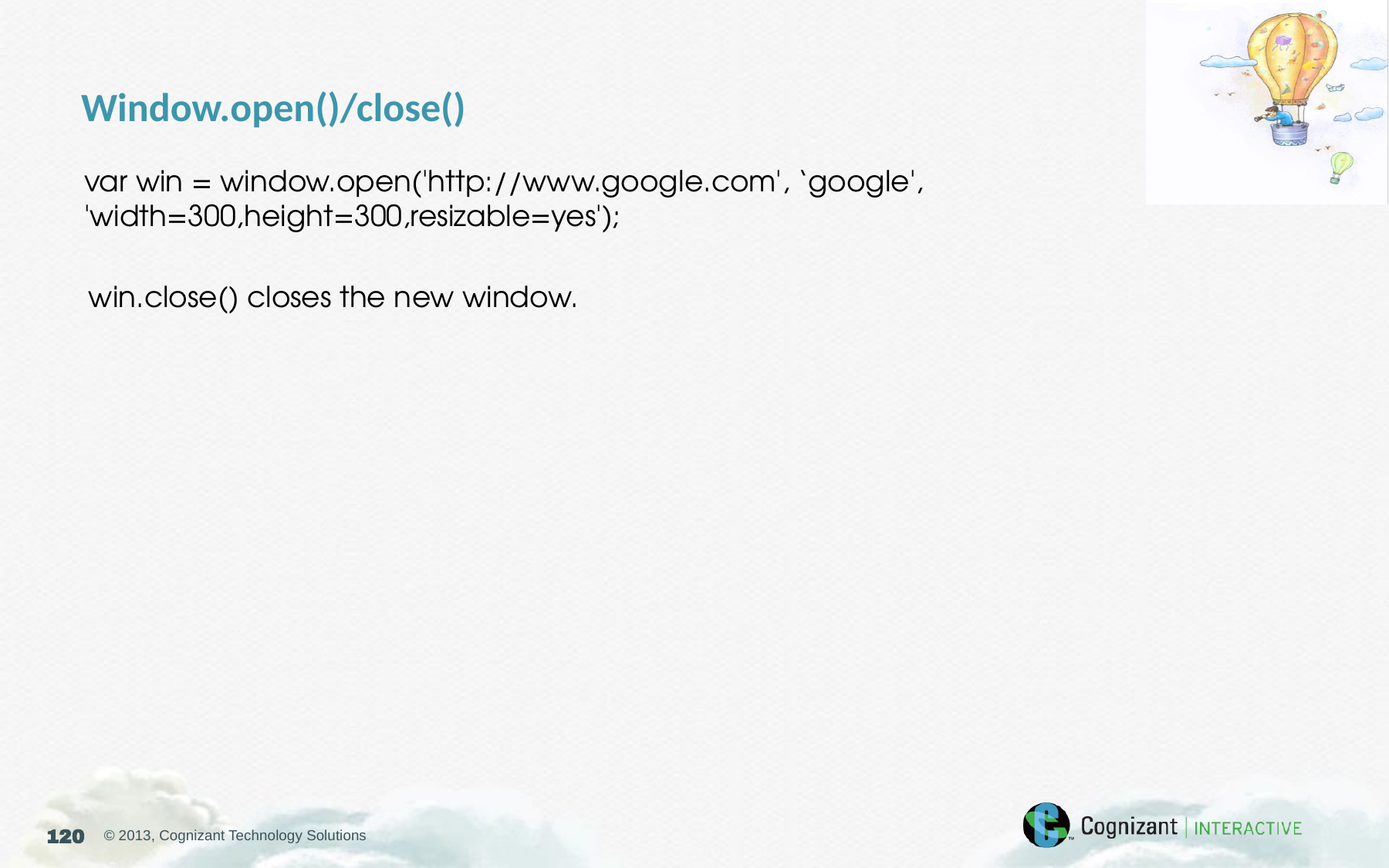

Window.open()/close()
var win = window.open('http://www.google.com', ‘google', 'width=300,height=300,resizable=yes');
win.close() closes the new window.